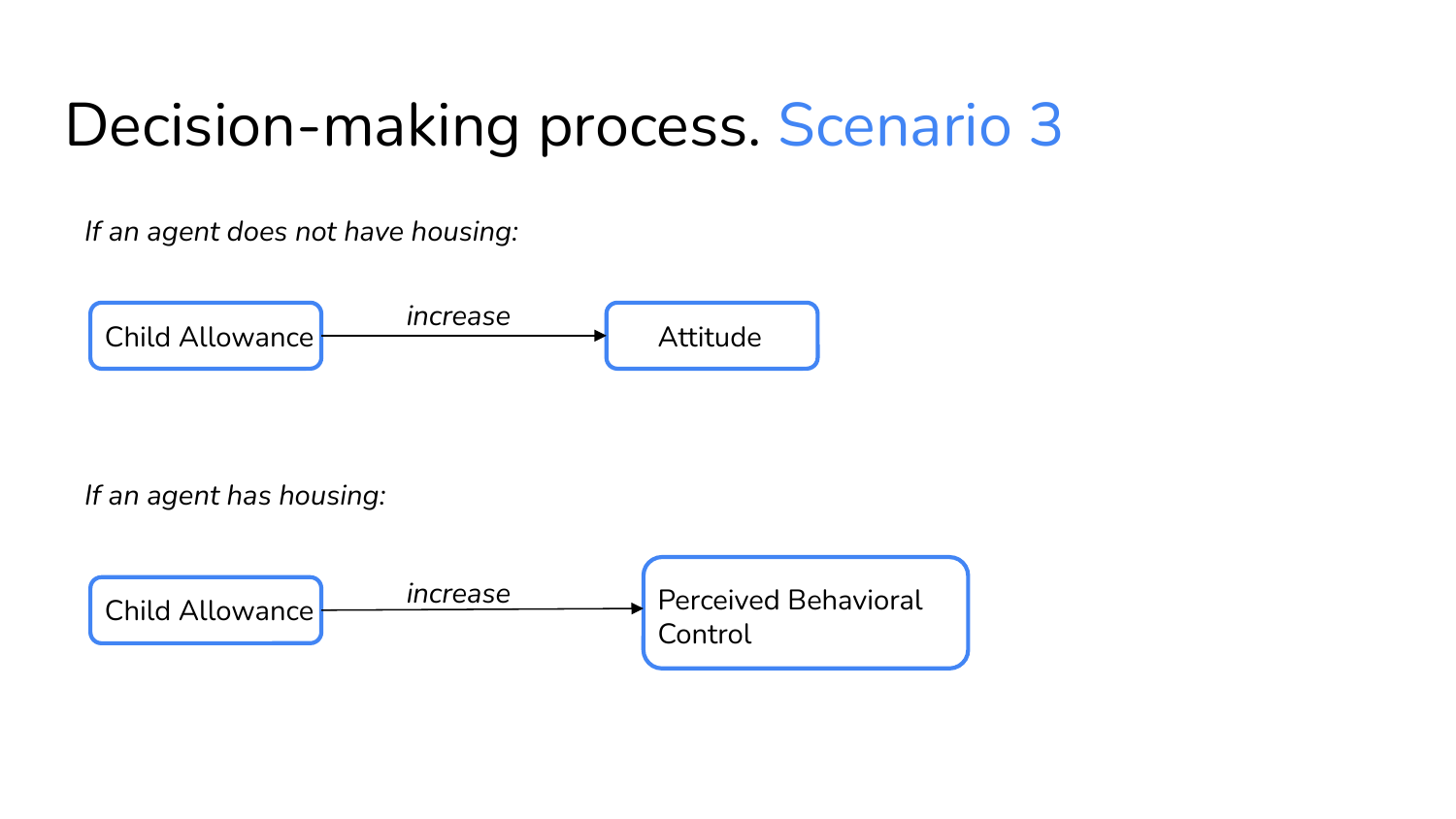

# Decision-making process. Scenario 3
If an agent does not have housing:
increase

Attitude
Child Allowance
If an agent has housing:

increase
Perceived Behavioral Control

Child Allowance